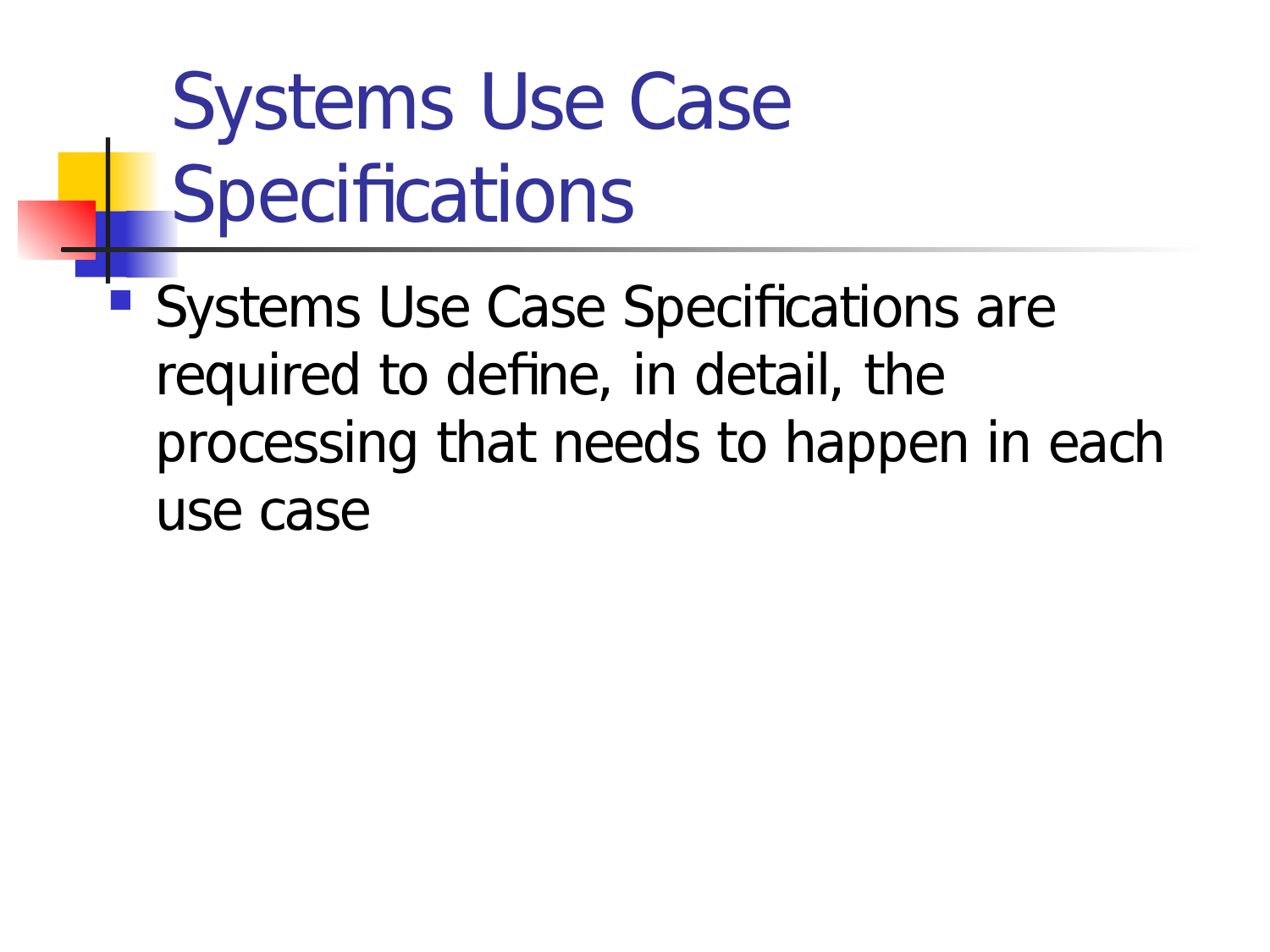

# Systems Use Case Specifications
Systems Use Case Specifications are required to define, in detail, the processing that needs to happen in each use case